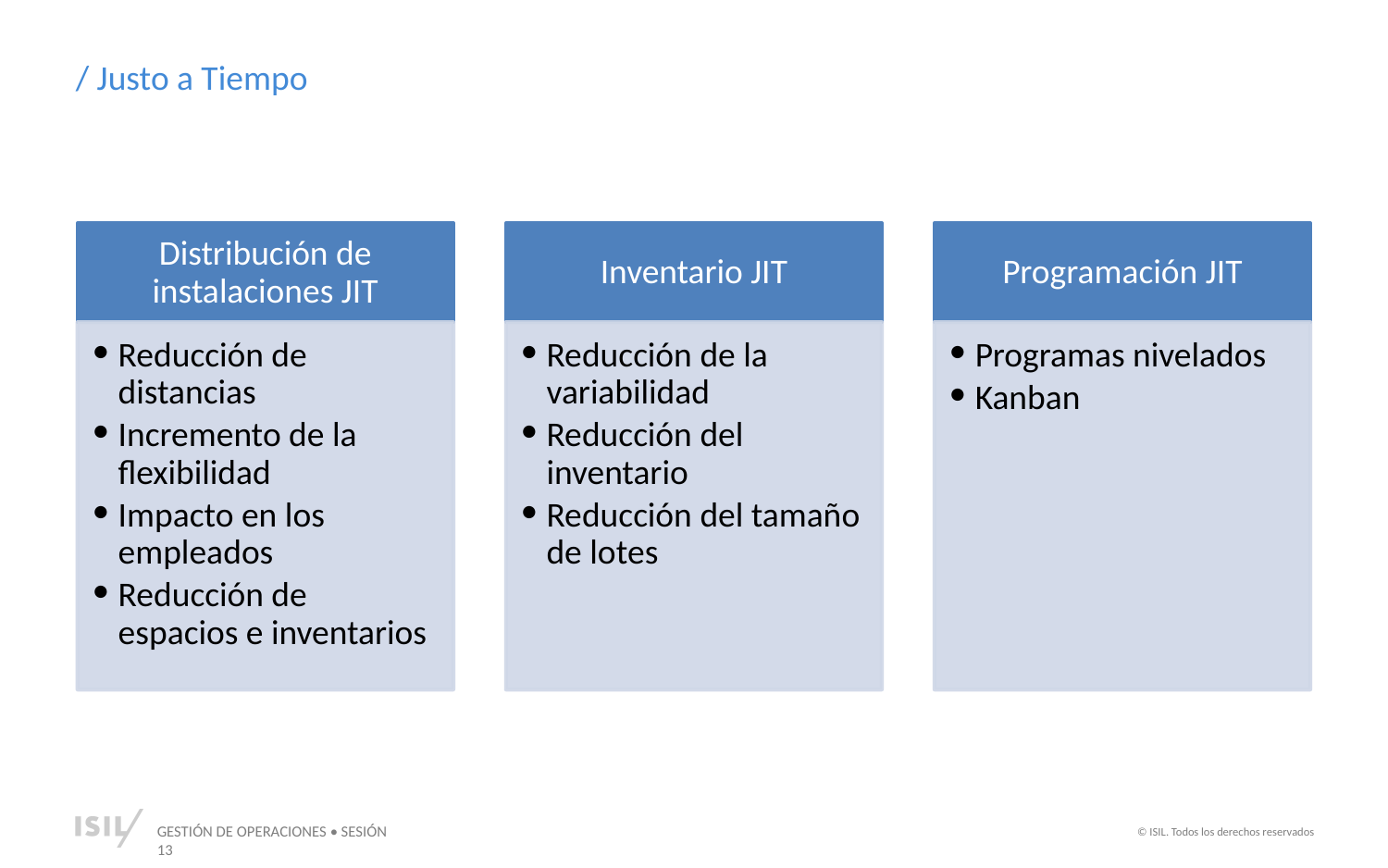

/ Justo a Tiempo

Distribución de instalaciones JIT

Inventario JIT

Programación JIT

Reducción de distancias
Incremento de la flexibilidad
Impacto en los empleados
Reducción de espacios e inventarios

Reducción de la variabilidad
Reducción del inventario
Reducción del tamaño de lotes

Programas nivelados
Kanban